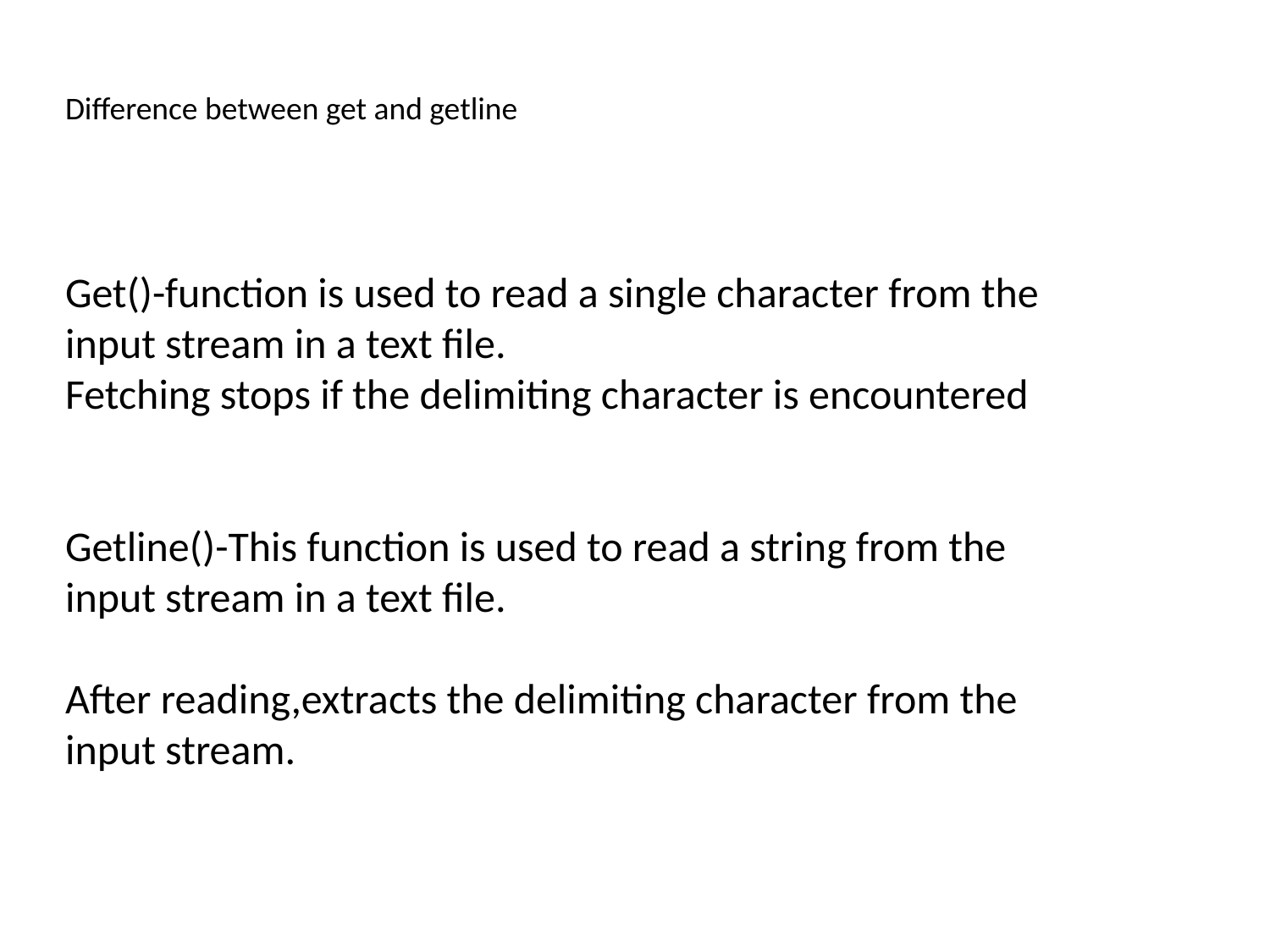

Difference between get and getline

Get()-function is used to read a single character from the input stream in a text file.
Fetching stops if the delimiting character is encountered

Getline()-This function is used to read a string from the input stream in a text file.

After reading,extracts the delimiting character from the input stream.